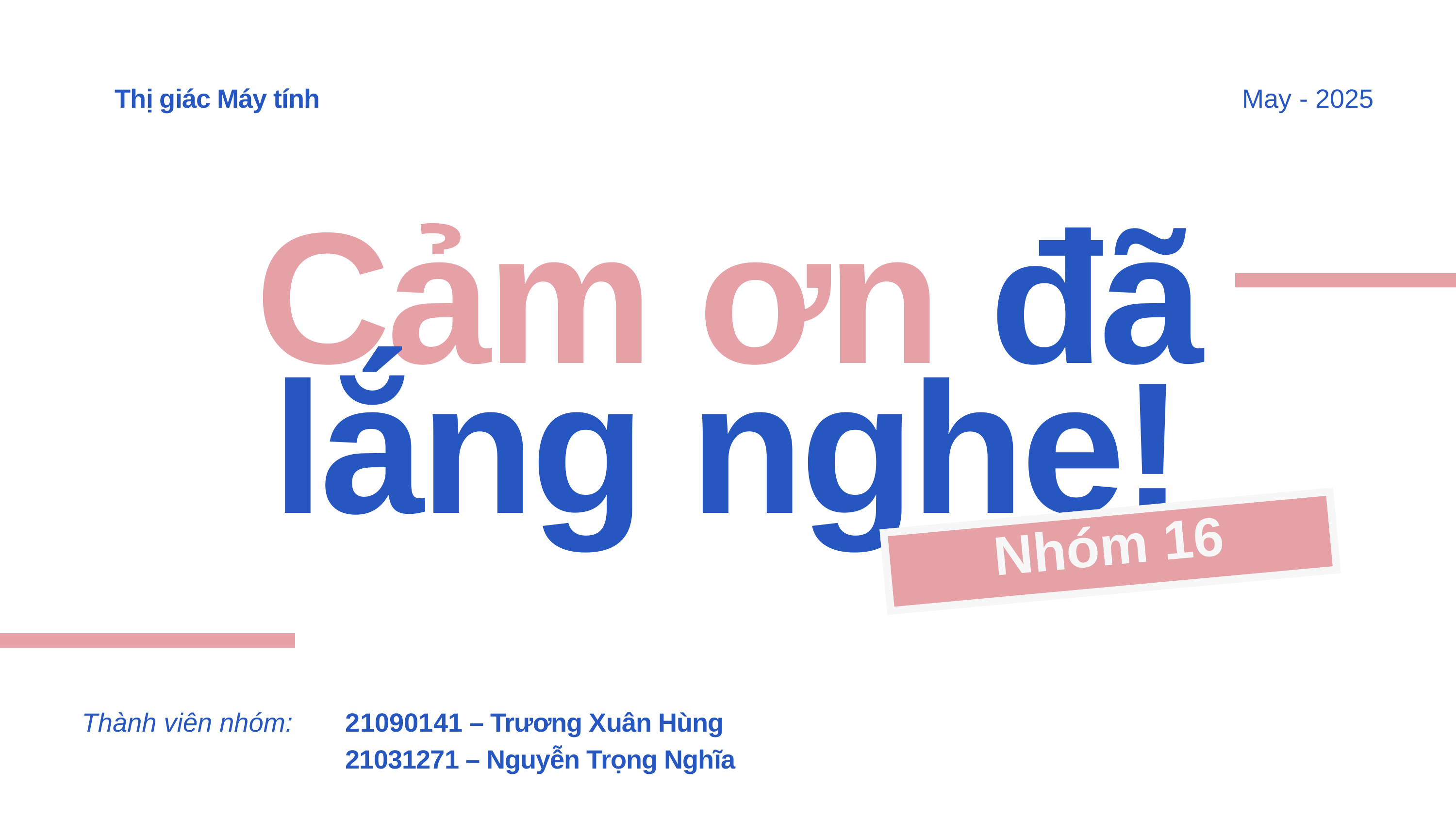

Thị giác Máy tính
May - 2025
Cảm ơn đã lắng nghe!

Nhóm 16
Thành viên nhóm:
21090141 – Trương Xuân Hùng
21031271 – Nguyễn Trọng Nghĩa